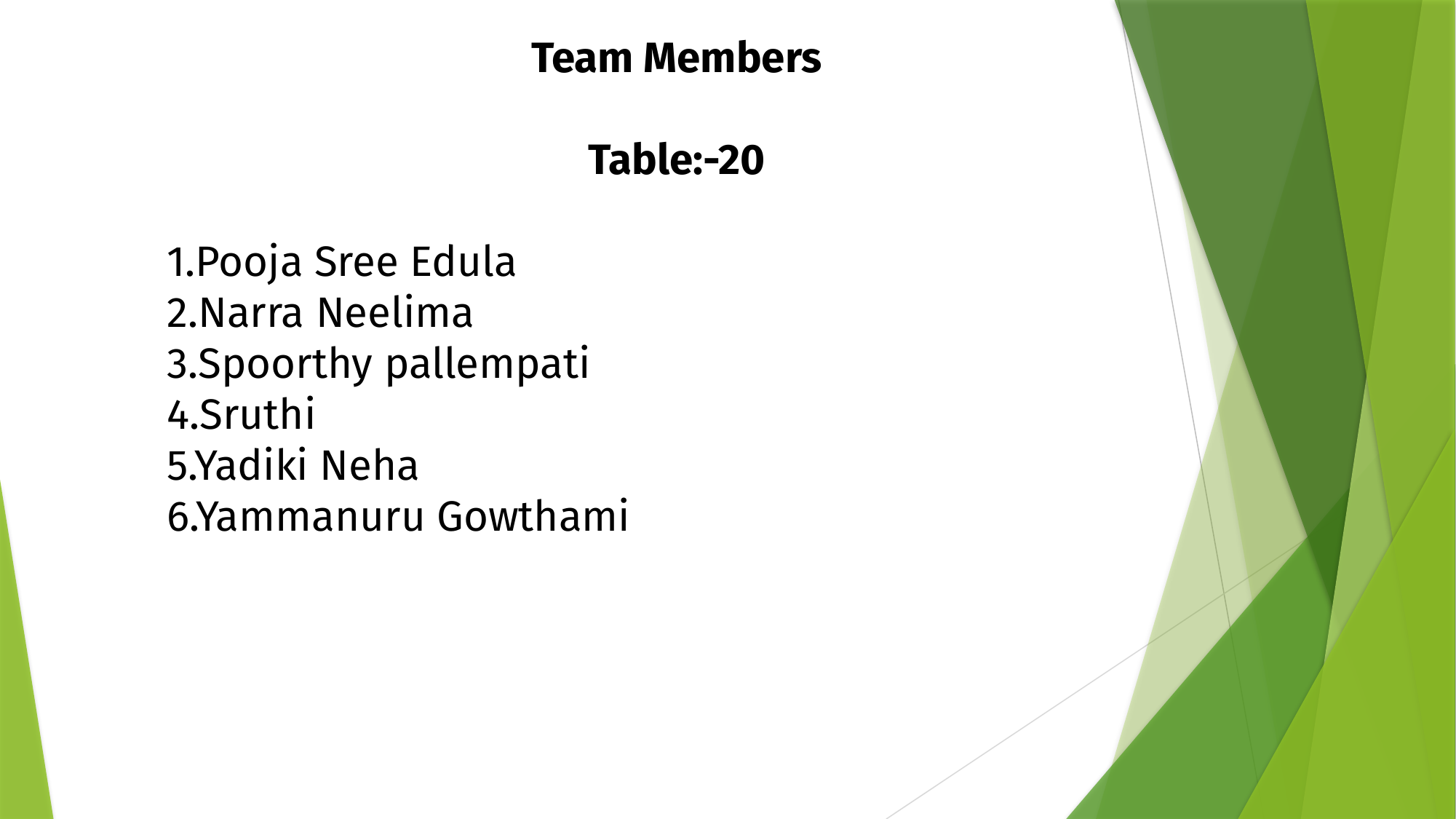

Team Members

Table:-20

1.Pooja Sree Edula
2.Narra Neelima
3.Spoorthy pallempati
4.Sruthi
5.Yadiki Neha
6.Yammanuru Gowthami